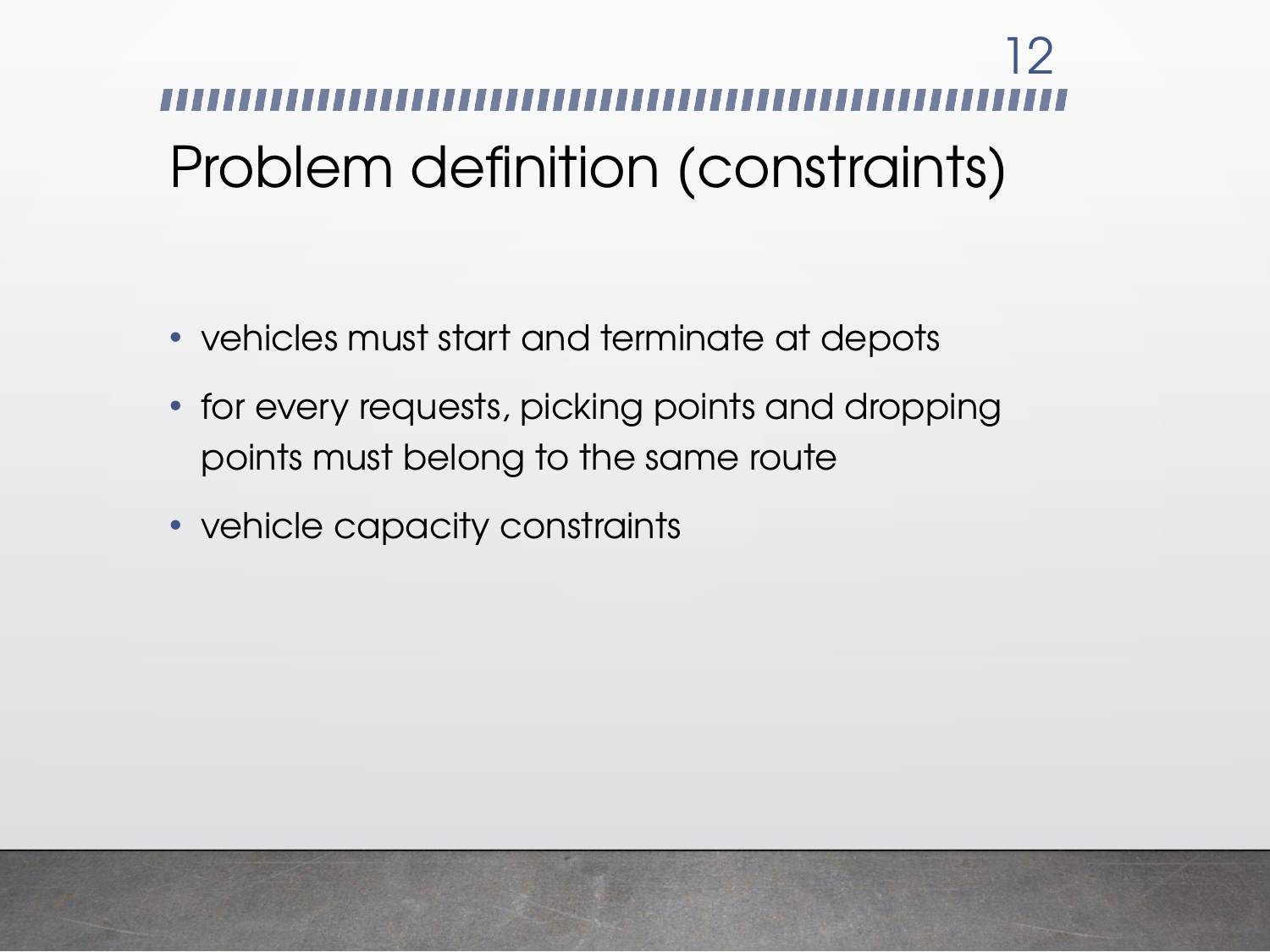

12
# Problem definition (constraints)
vehicles must start and terminate at depots
for every requests, picking points and dropping points must belong to the same route
vehicle capacity constraints